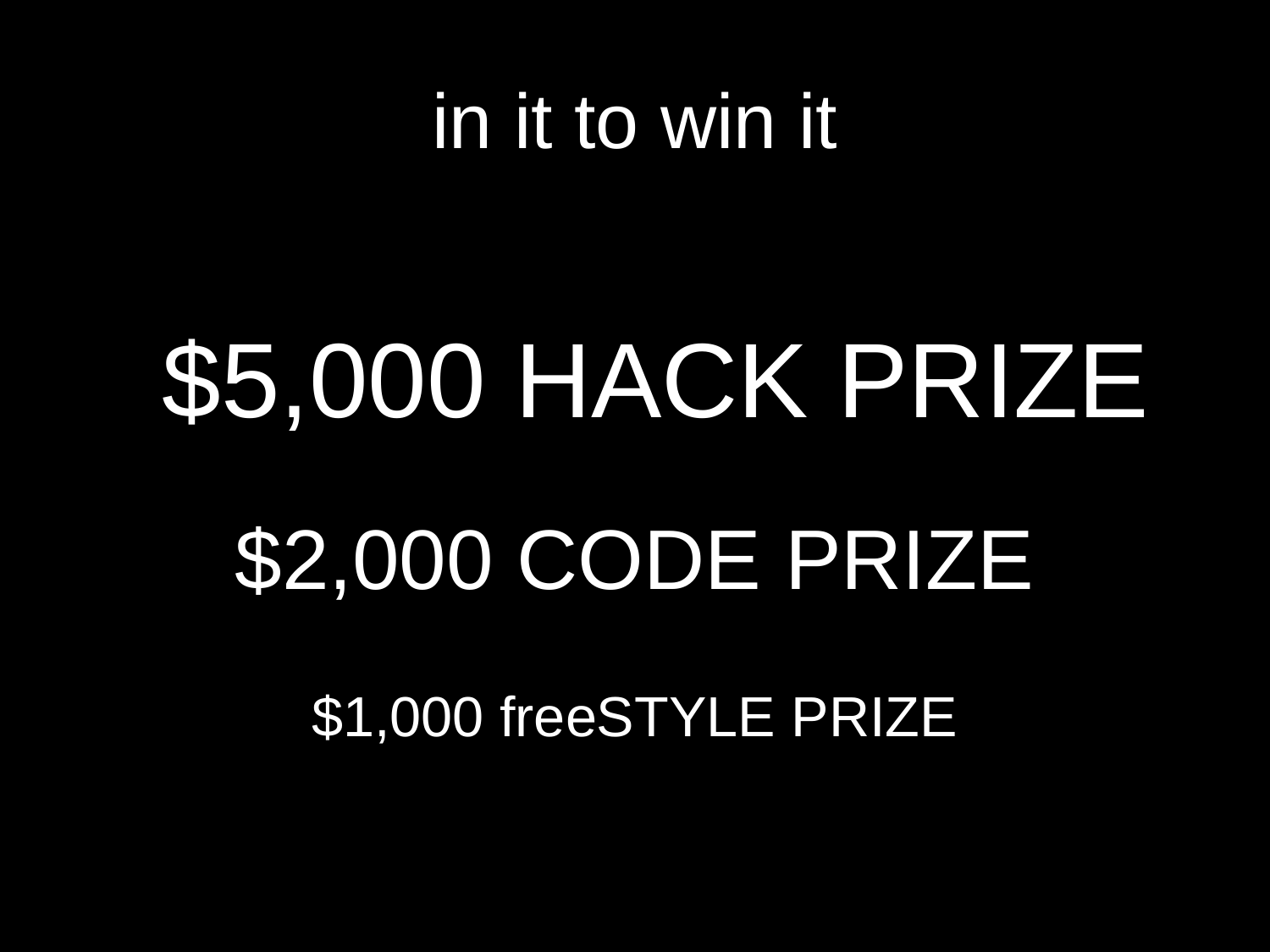

# in it to win it
$5,000 HACK PRIZE
$2,000 CODE PRIZE
$1,000 freeSTYLE PRIZE